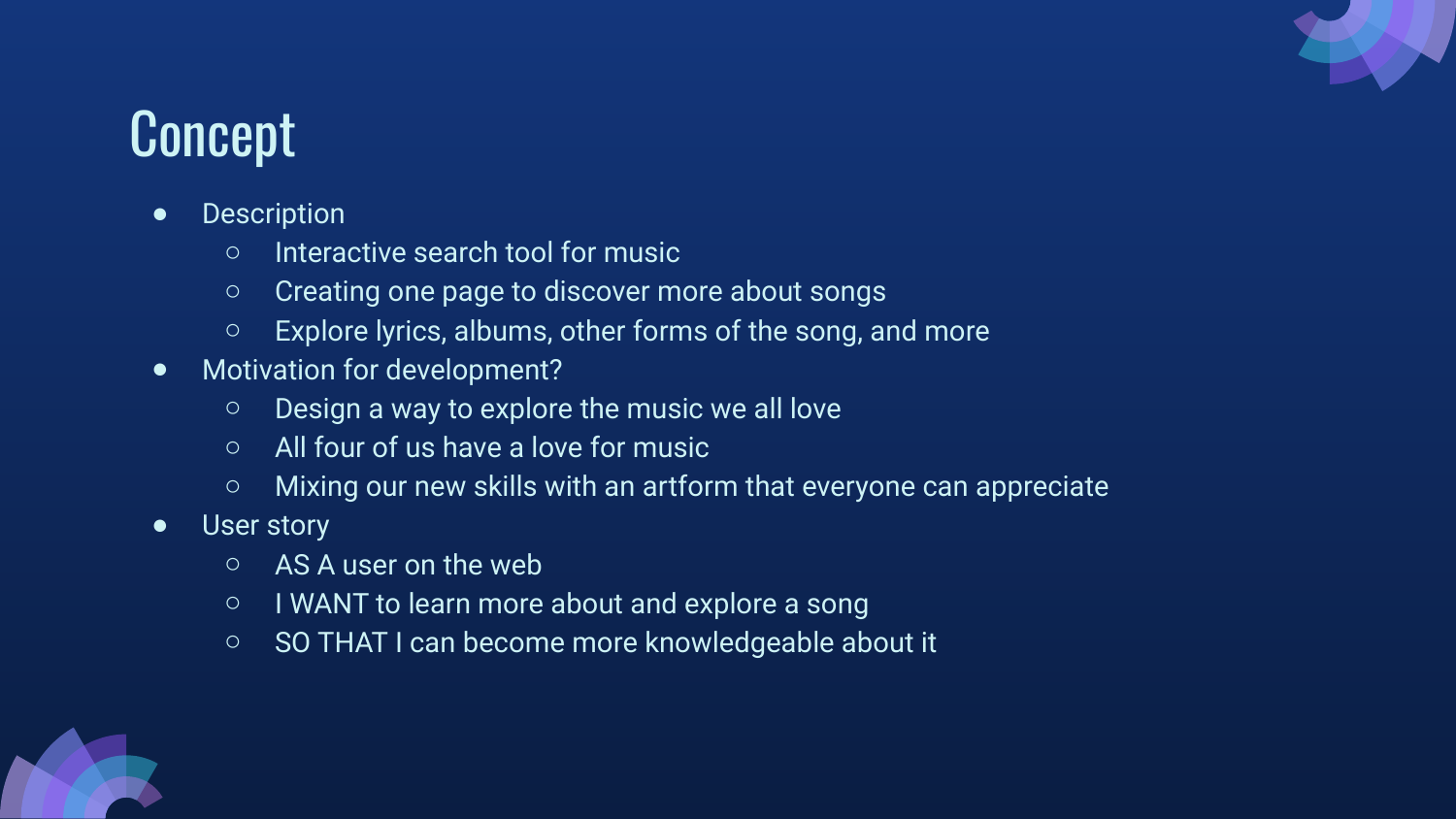

# Concept
Description
Interactive search tool for music
Creating one page to discover more about songs
Explore lyrics, albums, other forms of the song, and more
Motivation for development?
Design a way to explore the music we all love
All four of us have a love for music
Mixing our new skills with an artform that everyone can appreciate
User story
AS A user on the web
I WANT to learn more about and explore a song
SO THAT I can become more knowledgeable about it